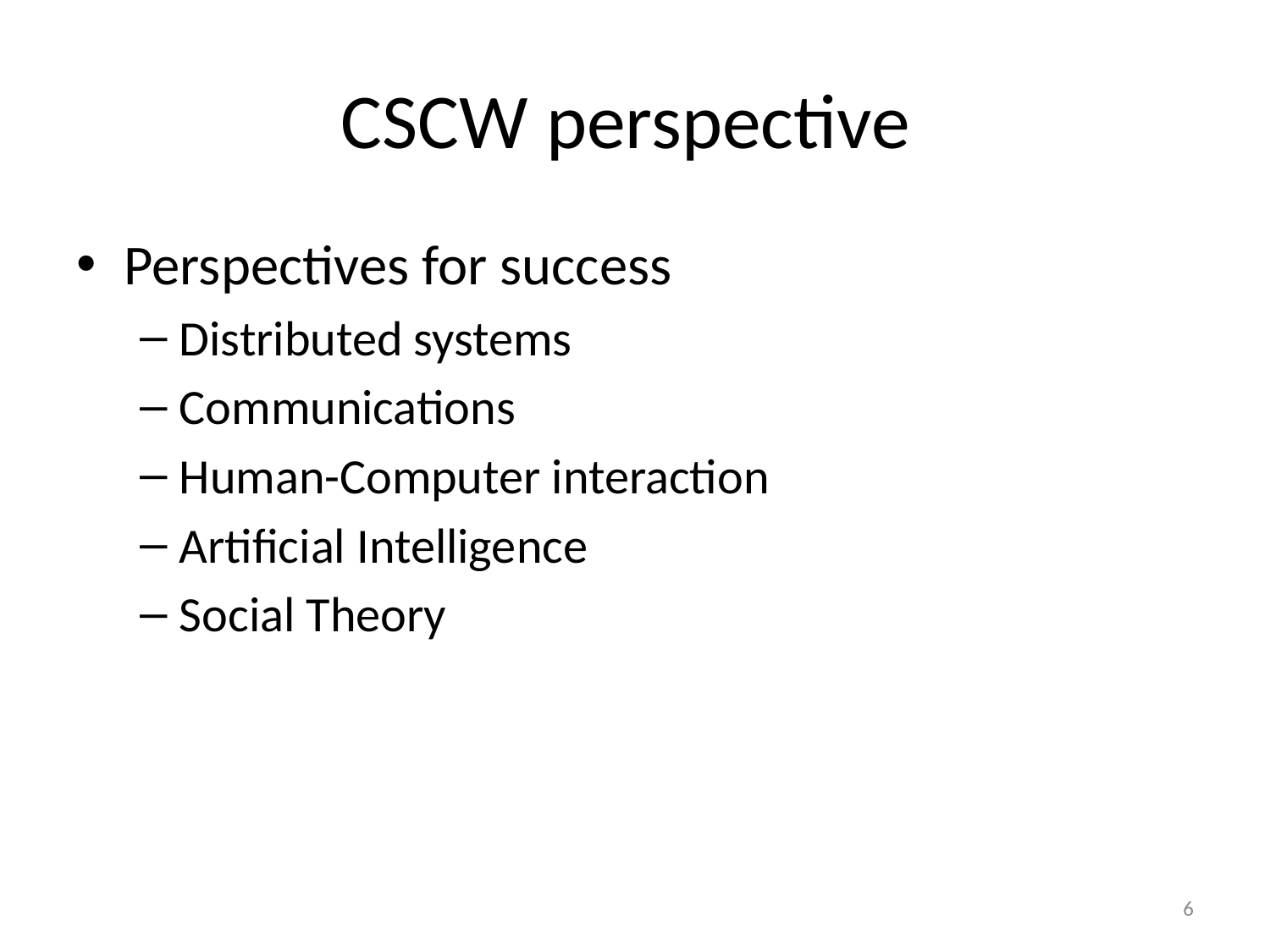

# CSCW perspective
Perspectives for success
Distributed systems
Communications
Human-Computer interaction
Artificial Intelligence
Social Theory

6